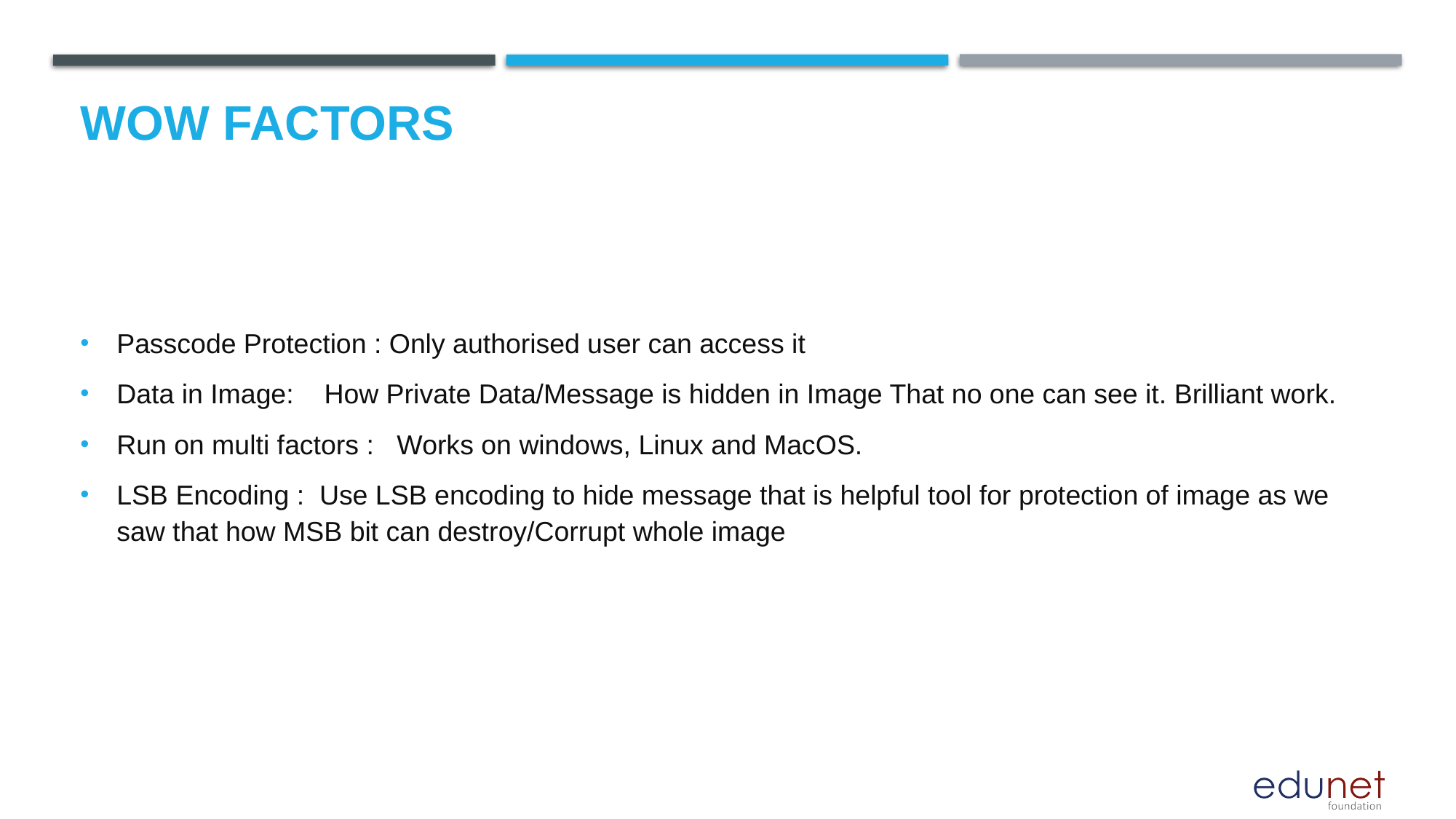

# Wow factors
Passcode Protection : Only authorised user can access it
Data in Image:    How Private Data/Message is hidden in Image That no one can see it. Brilliant work.
Run on multi factors :   Works on windows, Linux and MacOS.
LSB Encoding :  Use LSB encoding to hide message that is helpful tool for protection of image as we saw that how MSB bit can destroy/Corrupt whole image